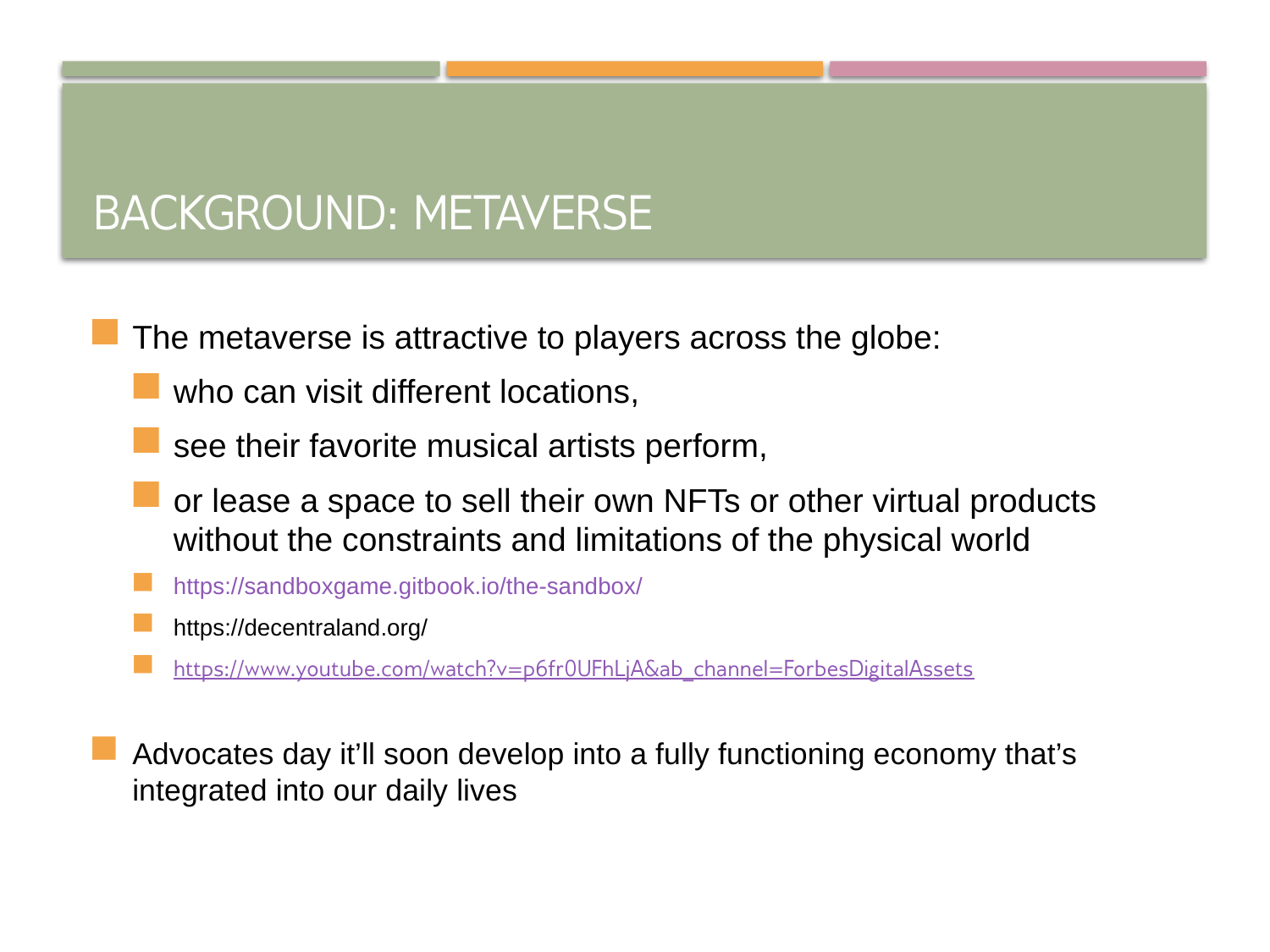

# Background: metaverse
The metaverse is attractive to players across the globe:
who can visit different locations,
see their favorite musical artists perform,
or lease a space to sell their own NFTs or other virtual products without the constraints and limitations of the physical world
https://sandboxgame.gitbook.io/the-sandbox/
https://decentraland.org/
https://www.youtube.com/watch?v=p6fr0UFhLjA&ab_channel=ForbesDigitalAssets

Advocates day it’ll soon develop into a fully functioning economy that’s integrated into our daily lives